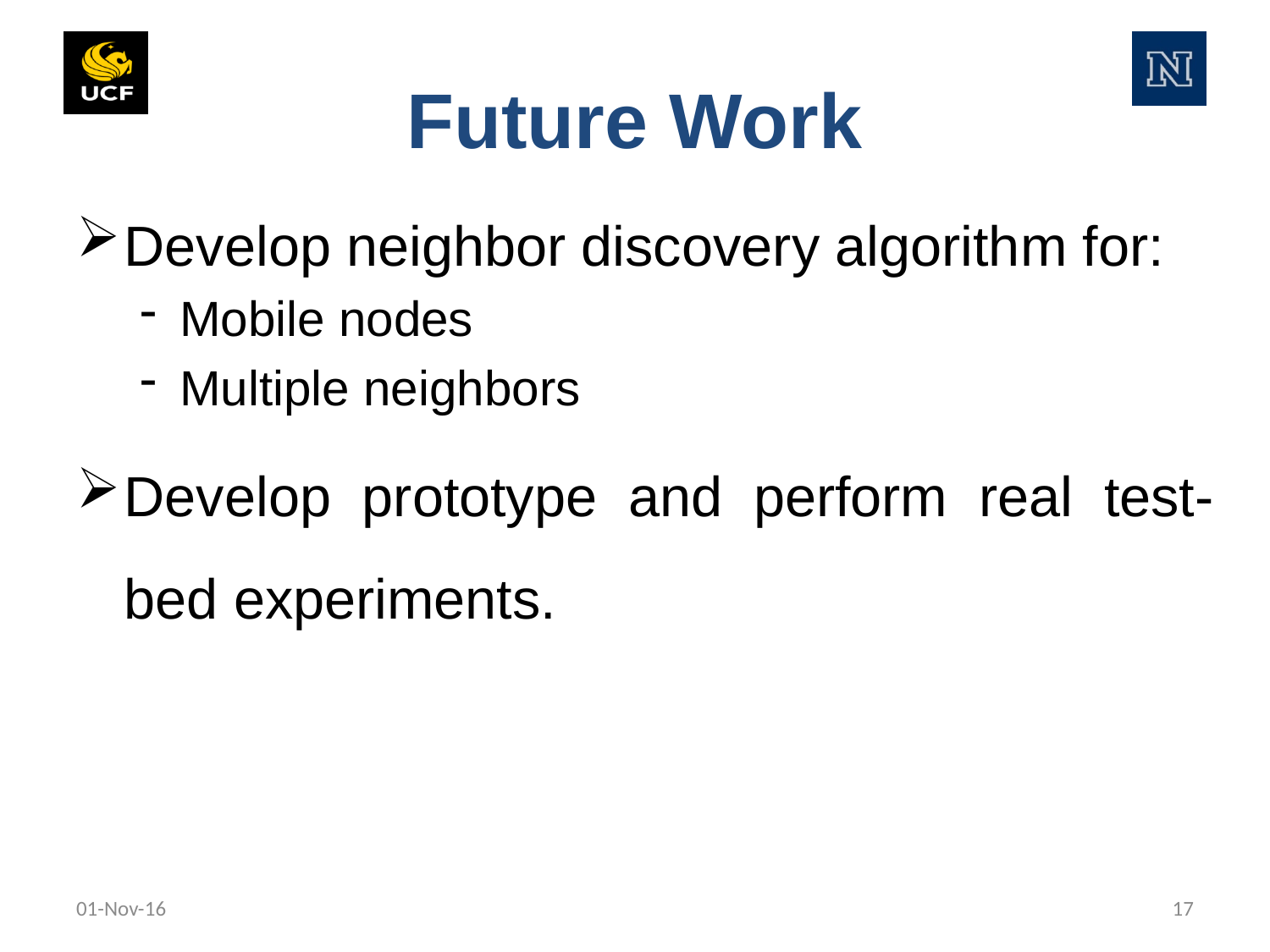

# Future Work
Develop neighbor discovery algorithm for:
Mobile nodes
Multiple neighbors
Develop prototype and perform real test-bed experiments.

01-Nov-16
17